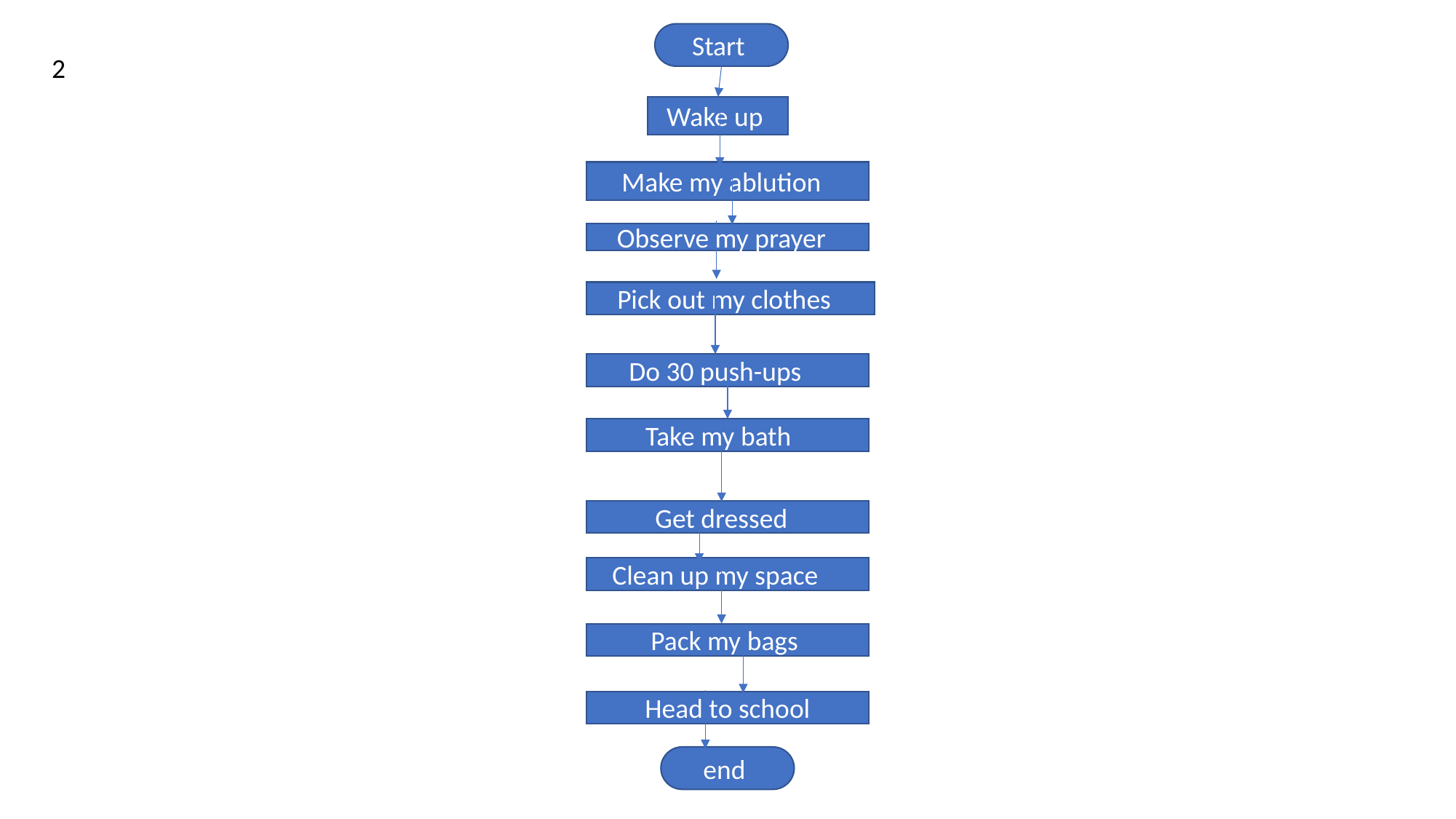

Start
2
Wake up
Make my ablution
Observe my prayer
Pick out my clothes
Do 30 push-ups
Take my bath
Get dressed
Clean up my space
Pack my bags
Head to school
end